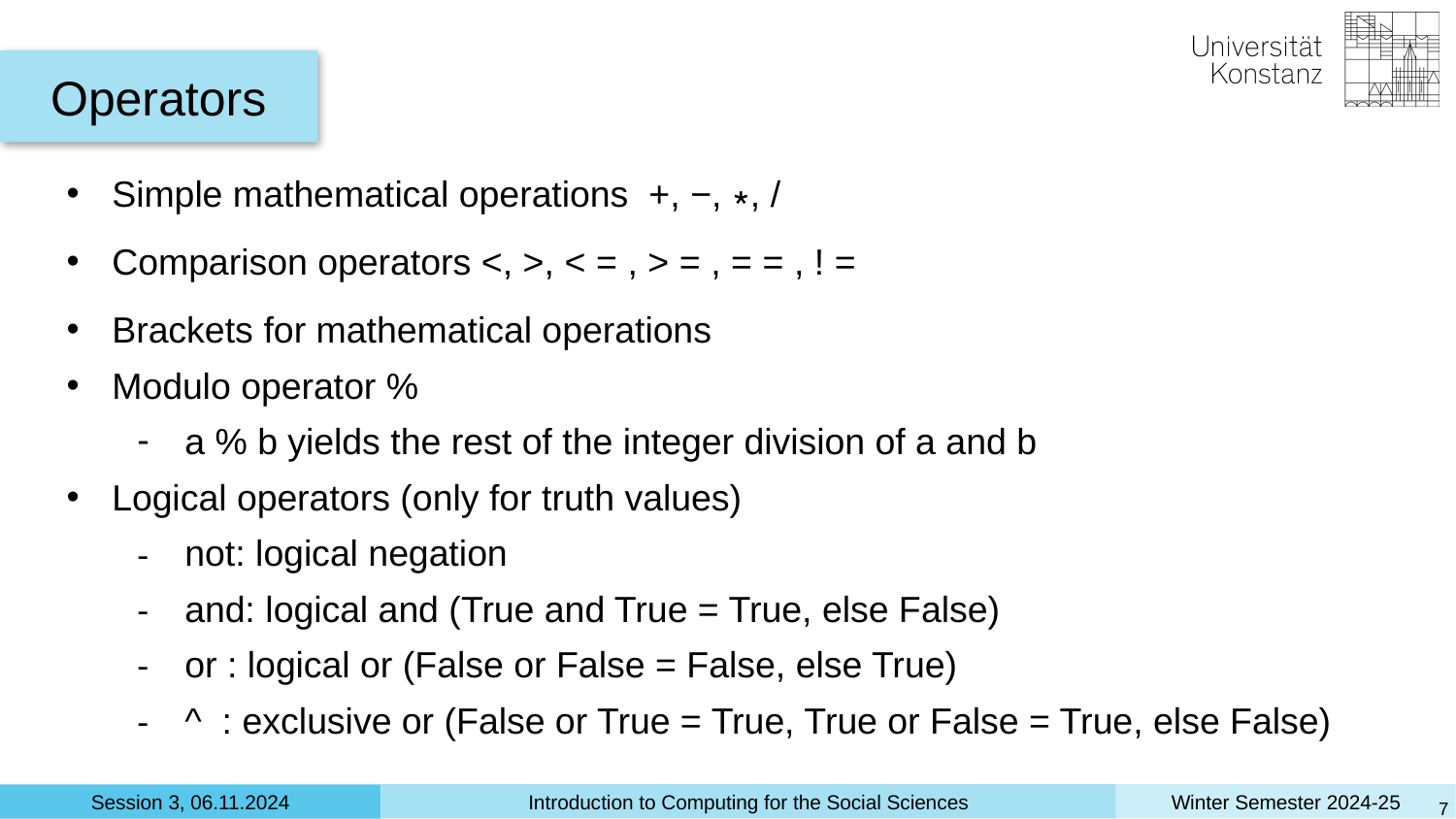

Operators
Simple mathematical operations  +, −, ∗, /
Comparison operators <, >, < = , > = , = = , ! =
Brackets for mathematical operations
Modulo operator %
a % b yields the rest of the integer division of a and b
Logical operators (only for truth values)
not: logical negation
and: logical and (True and True = True, else False)
or : logical or (False or False = False, else True)
^  : exclusive or (False or True = True, True or False = True, else False)
7